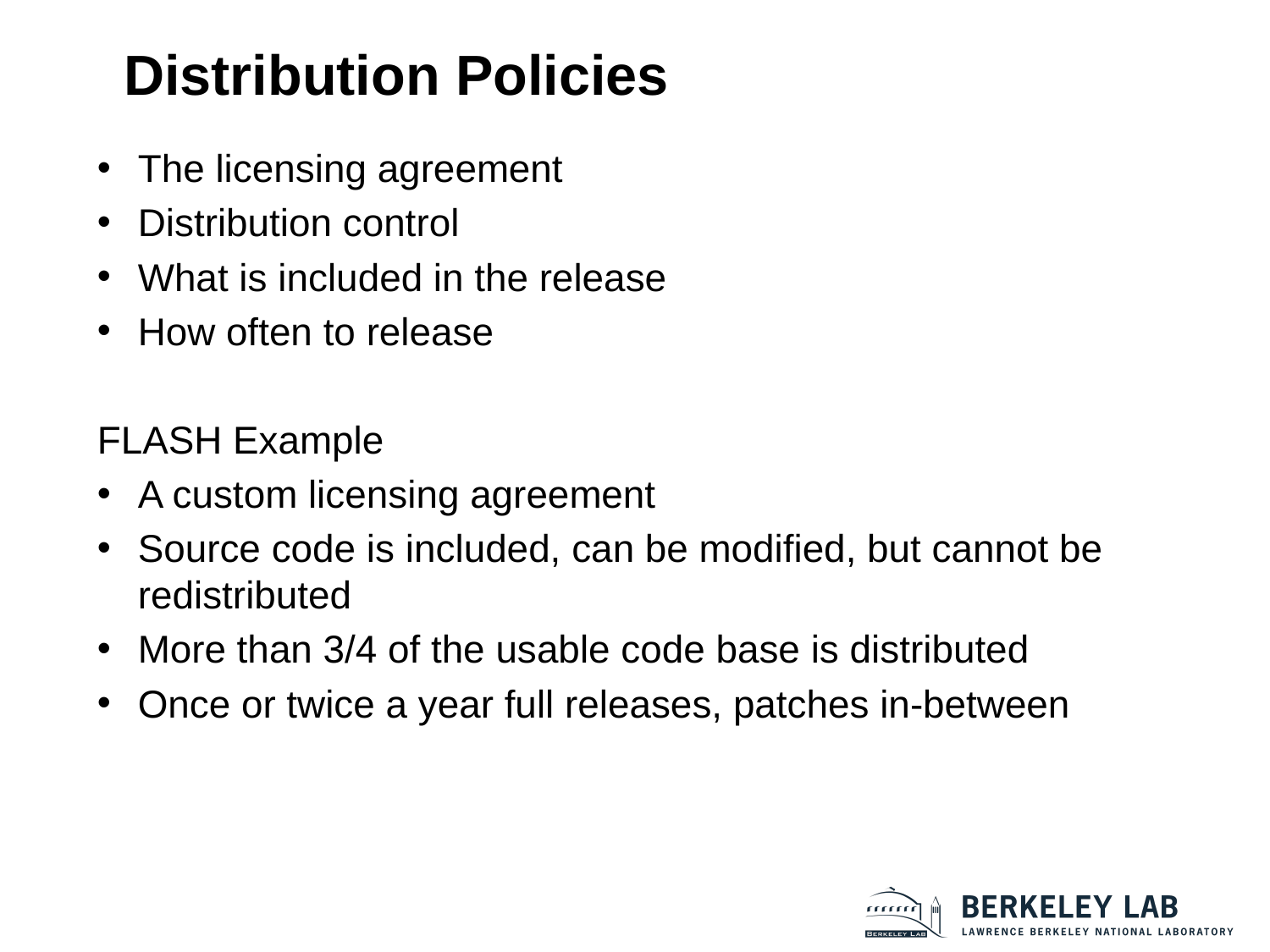

# Distribution Policies
The licensing agreement
Distribution control
What is included in the release
How often to release

FLASH Example
A custom licensing agreement
Source code is included, can be modified, but cannot be redistributed
More than 3/4 of the usable code base is distributed
Once or twice a year full releases, patches in-between